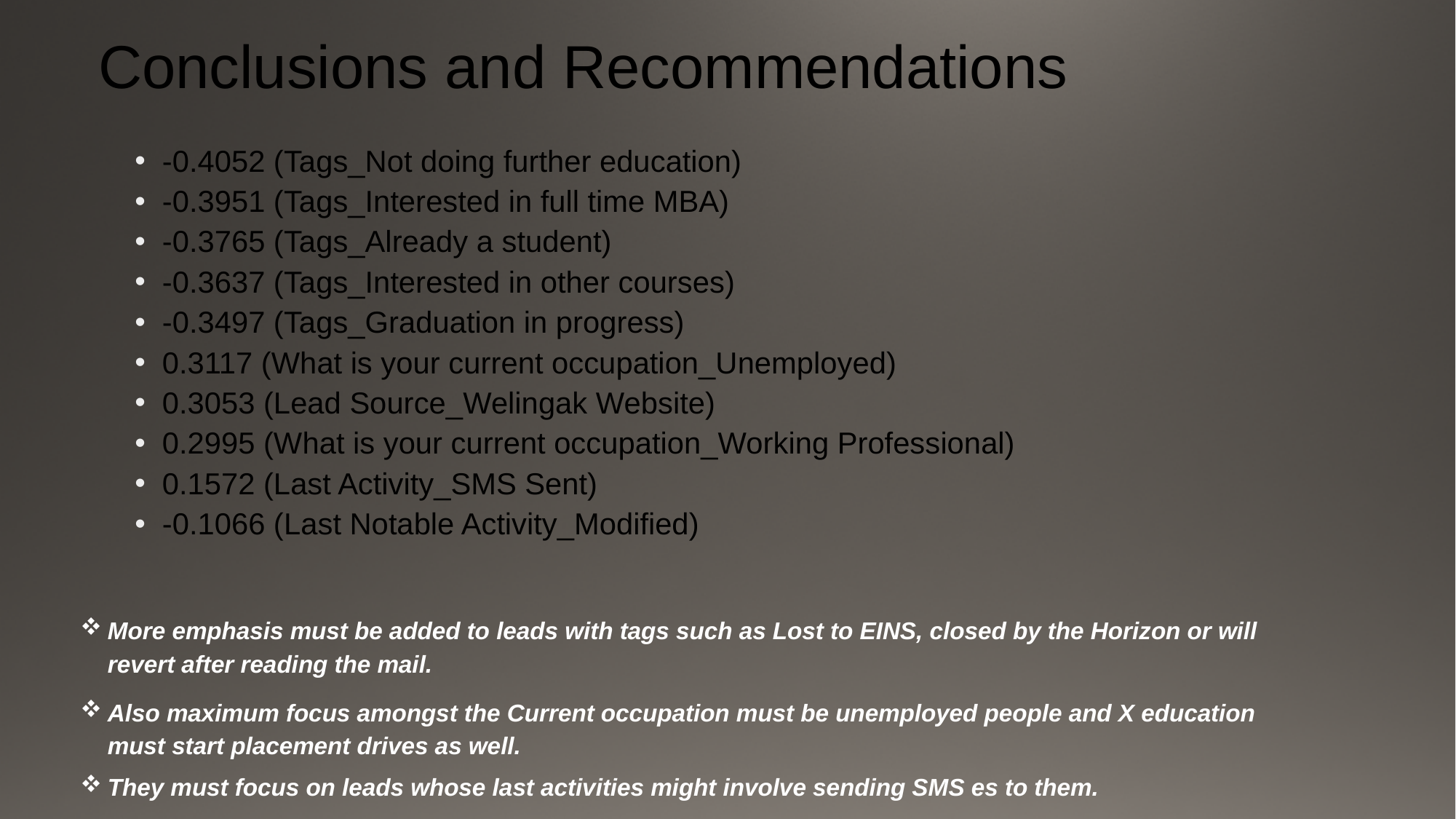

# Conclusions and Recommendations
-0.4052 (Tags_Not doing further education)
-0.3951 (Tags_Interested in full time MBA)
-0.3765 (Tags_Already a student)
-0.3637 (Tags_Interested in other courses)
-0.3497 (Tags_Graduation in progress)
0.3117 (What is your current occupation_Unemployed)
0.3053 (Lead Source_Welingak Website)
0.2995 (What is your current occupation_Working Professional)
0.1572 (Last Activity_SMS Sent)
-0.1066 (Last Notable Activity_Modified)

More emphasis must be added to leads with tags such as Lost to EINS, closed by the Horizon or will revert after reading the mail.
Also maximum focus amongst the Current occupation must be unemployed people and X education must start placement drives as well.
They must focus on leads whose last activities might involve sending SMS es to them.